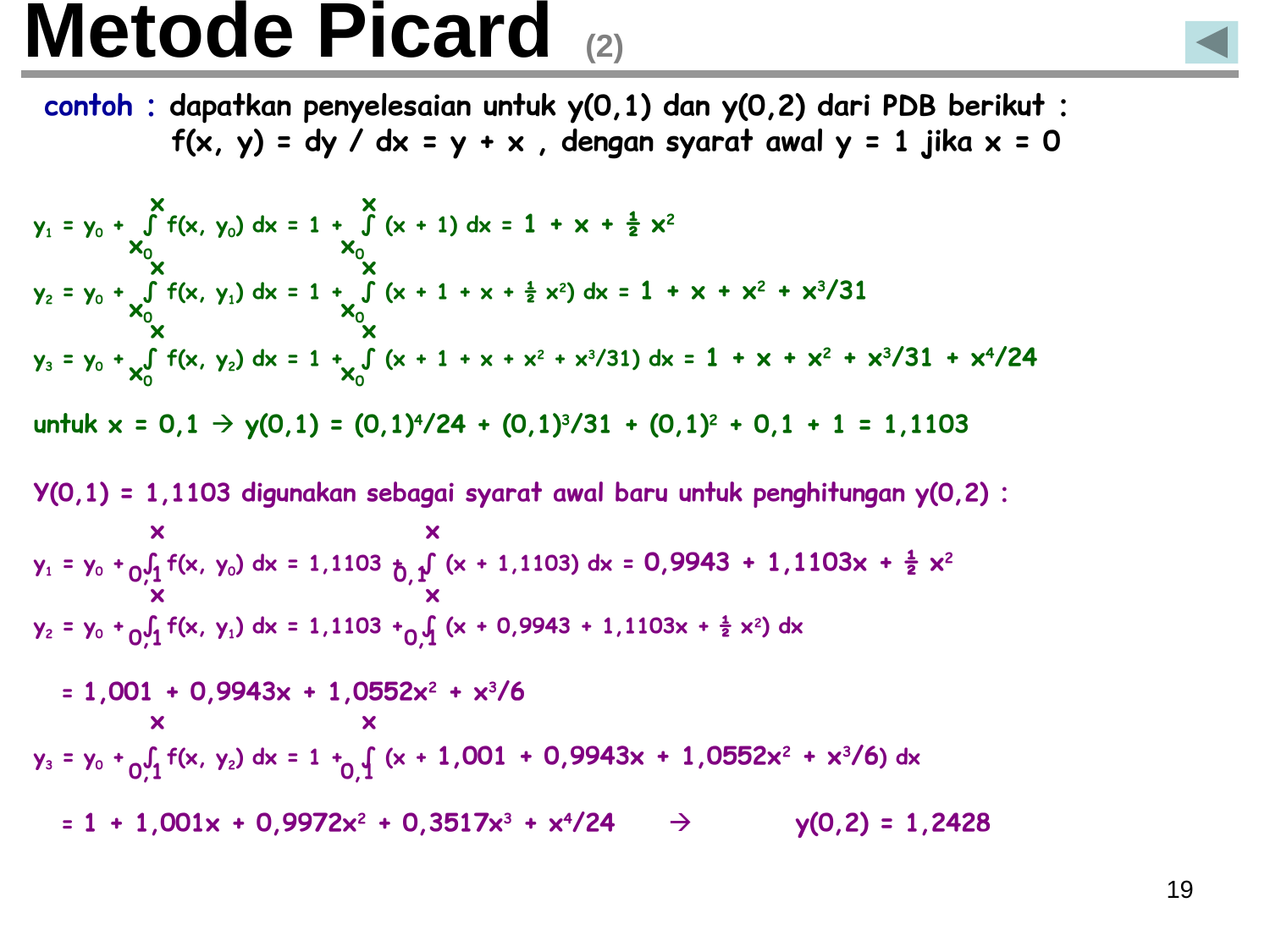

# Metode Picard    (2)

contoh : dapatkan penyelesaian untuk y(0,1) dan y(0,2) dari PDB berikut :
	f(x, y) = dy / dx = y + x , dengan syarat awal y = 1 jika x = 0
x
x
y1 = y0 +  ∫ f(x, y0) dx = 1 +  ∫ (x + 1) dx = 1 + x + ½ x2

y2 = y0 +  ∫ f(x, y1) dx = 1 +  ∫ (x + 1 + x + ½ x2) dx = 1 + x + x2 + x3/31

y3 = y0 +  ∫ f(x, y2) dx = 1 +  ∫ (x + 1 + x + x2 + x3/31) dx = 1 + x + x2 + x3/31 + x4/24

untuk x = 0,1 🡪 y(0,1) = (0,1)4/24 + (0,1)3/31 + (0,1)2 + 0,1 + 1 = 1,1103

Y(0,1) = 1,1103 digunakan sebagai syarat awal baru untuk penghitungan y(0,2) :

y1 = y0 +  ∫ f(x, y0) dx = 1,1103 +  ∫ (x + 1,1103) dx = 0,9943 + 1,1103x + ½ x2

y2 = y0 +  ∫ f(x, y1) dx = 1,1103 +  ∫ (x + 0,9943 + 1,1103x + ½ x2) dx

   = 1,001 + 0,9943x + 1,0552x2 + x3/6

y3 = y0 +  ∫ f(x, y2) dx = 1 +  ∫ (x + 1,001 + 0,9943x + 1,0552x2 + x3/6) dx

   = 1 + 1,001x + 0,9972x2 + 0,3517x3 + x4/24  	🡪	y(0,2) = 1,2428
x0
x0
x
x
x0
x0
x
x
x0
x0
x
x
0,1
0,1
x
x
0,1
0,1
x
x
0,1
0,1
19